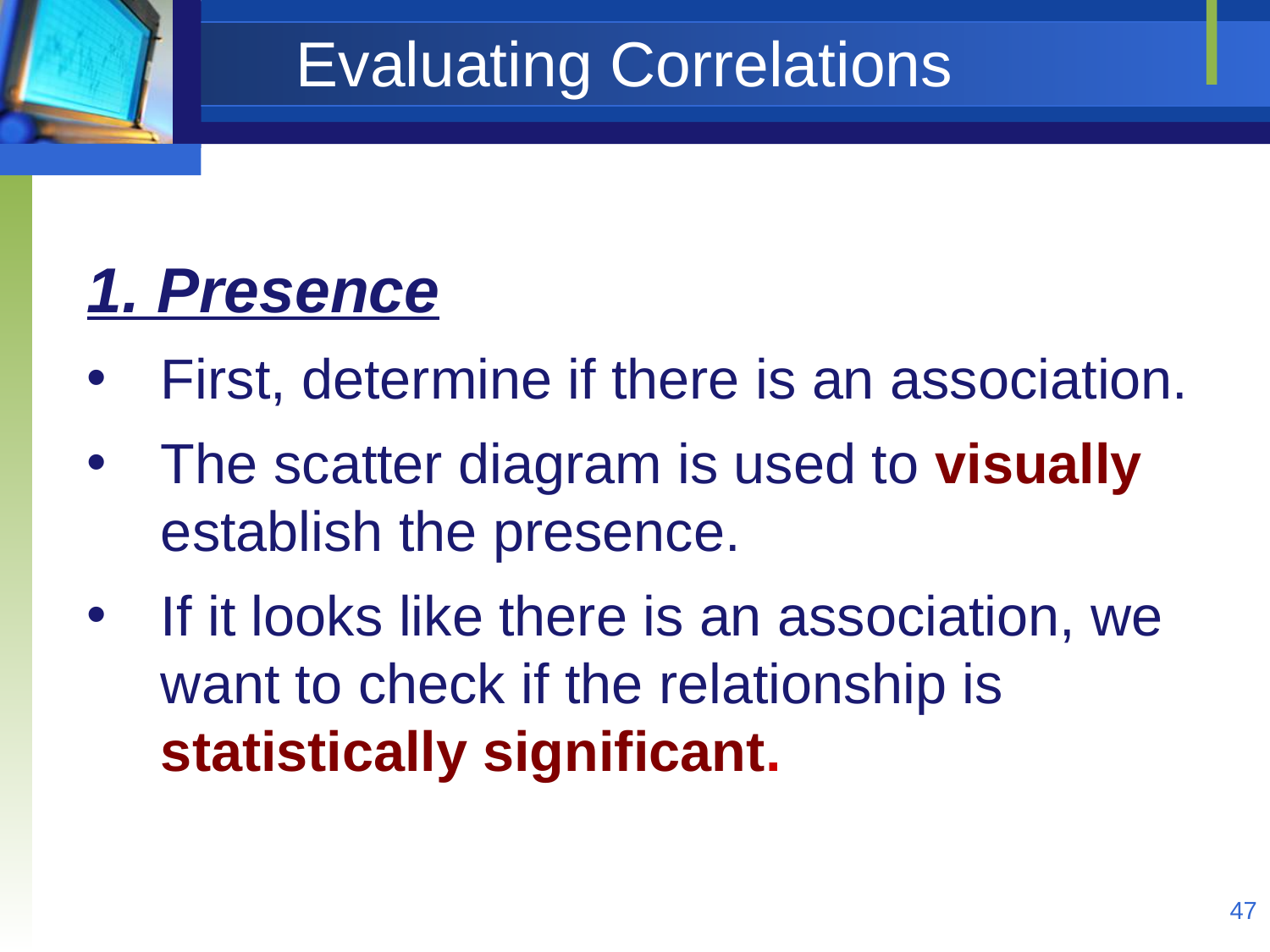

# Evaluating Correlations
1. Presence
First, determine if there is an association.
The scatter diagram is used to visually establish the presence.
If it looks like there is an association, we want to check if the relationship is statistically significant.

47